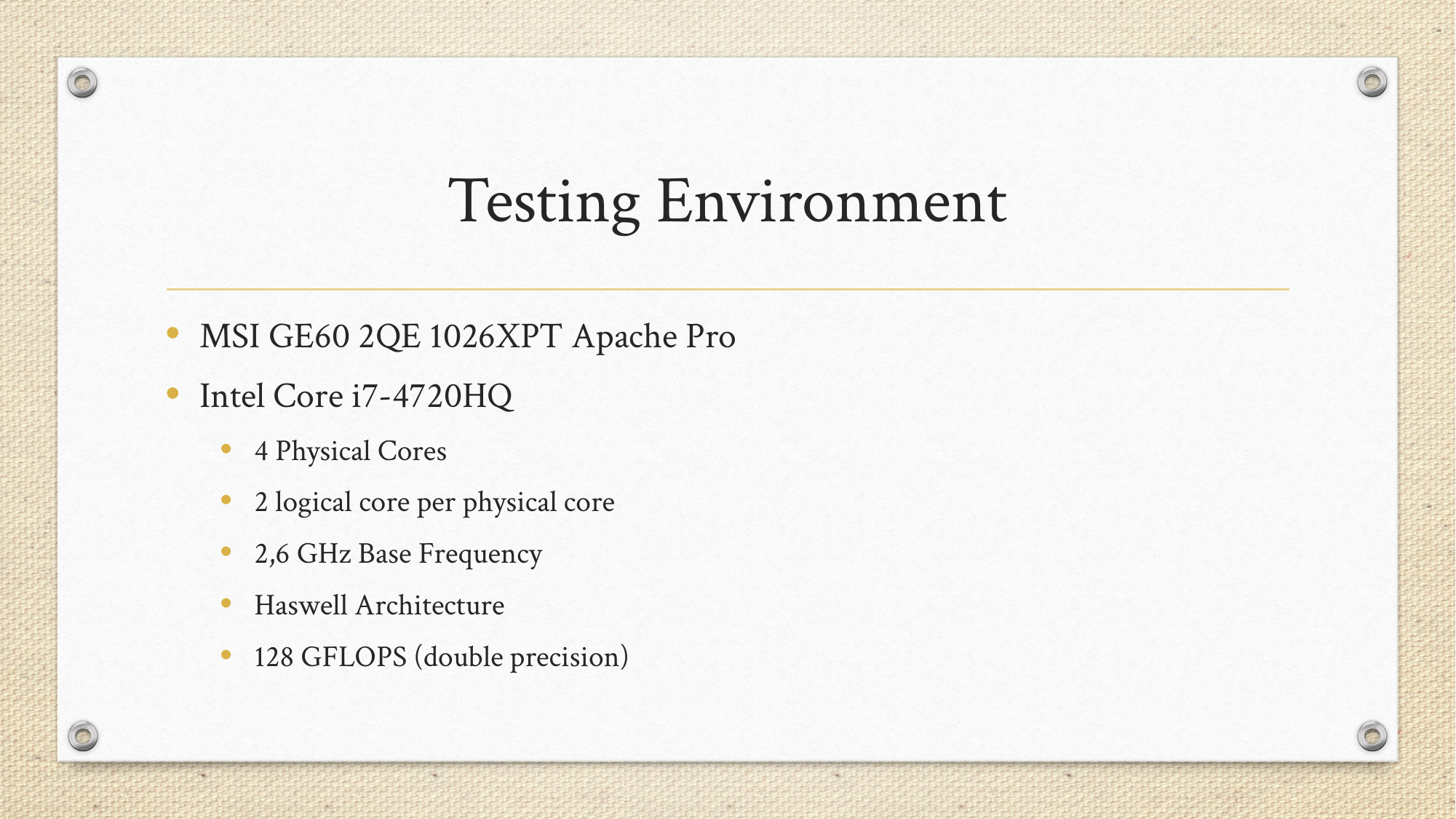

# Testing Environment
MSI GE60 2QE 1026XPT Apache Pro
Intel Core i7-4720HQ
4 Physical Cores
2 logical core per physical core
2,6 GHz Base Frequency
Haswell Architecture
128 GFLOPS (double precision)